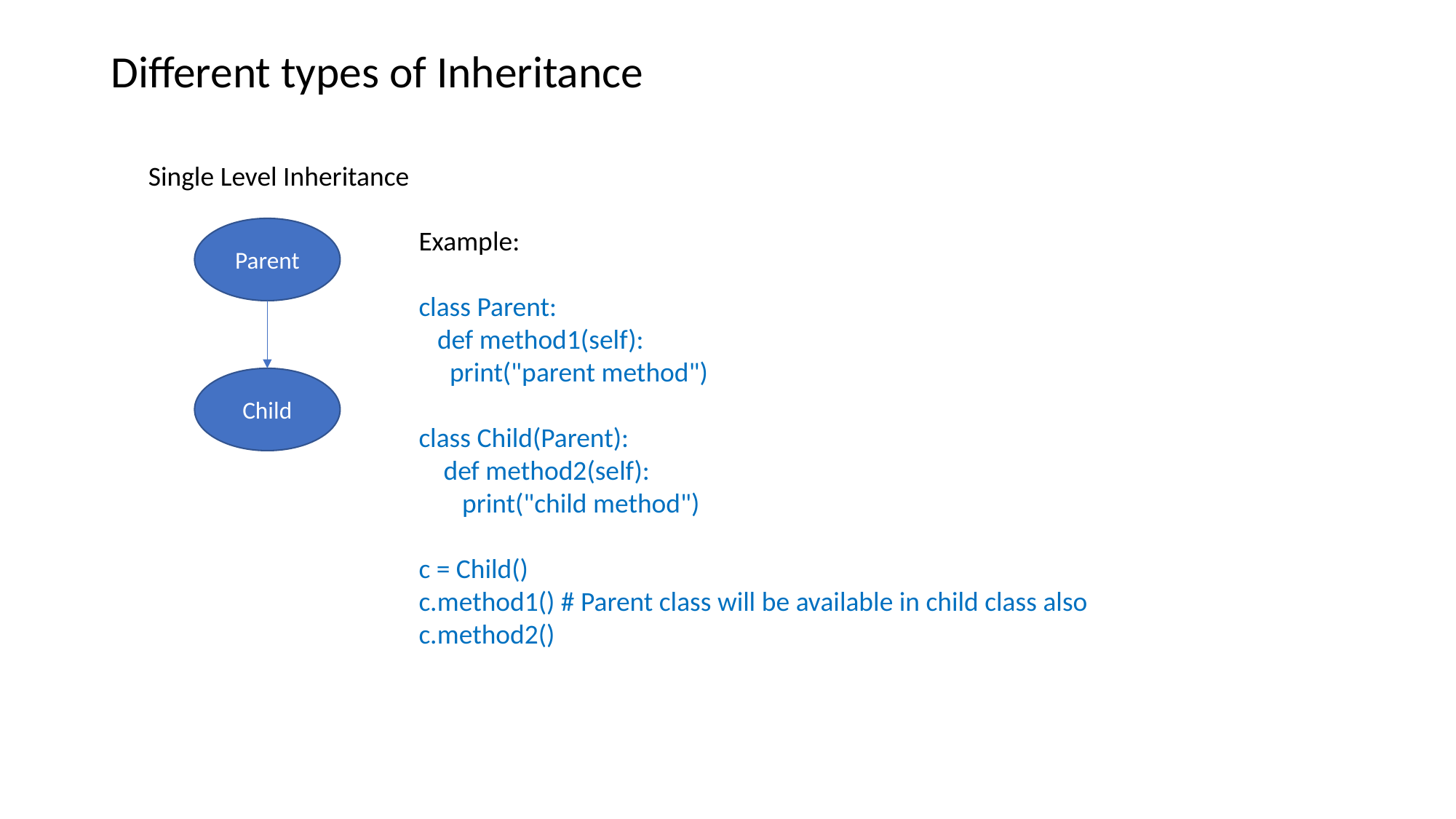

# Different types of Inheritance
Single Level Inheritance
Parent
Example:

class Parent:
   def method1(self):
     print("parent method")

class Child(Parent):
    def method2(self):
       print("child method")

c = Child()
c.method1() # Parent class will be available in child class also
c.method2()
Child